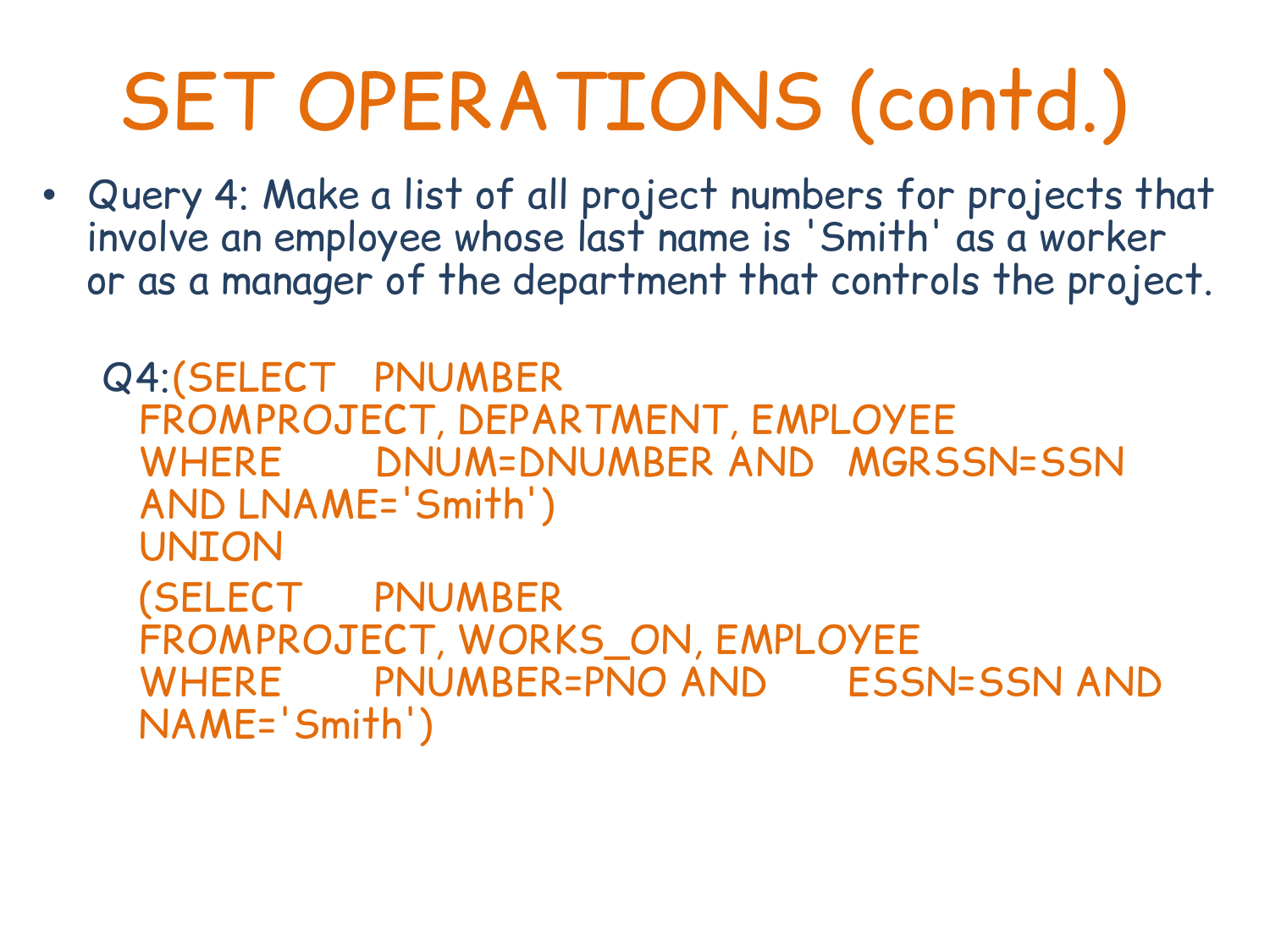

# SET OPERATIONS (contd.)
Query 4: Make a list of all project numbers for projects that involve an employee whose last name is 'Smith' as a worker or as a manager of the department that controls the project.
Q4:(SELECT 	PNUMBER
	FROM		PROJECT, DEPARTMENT, EMPLOYEE
	WHERE	DNUM=DNUMBER AND 						MGRSSN=SSN AND LNAME='Smith')
	UNION
		(SELECT  	PNUMBER
	FROM		PROJECT, WORKS_ON, EMPLOYEE
	WHERE	PNUMBER=PNO AND 						ESSN=SSN AND NAME='Smith')